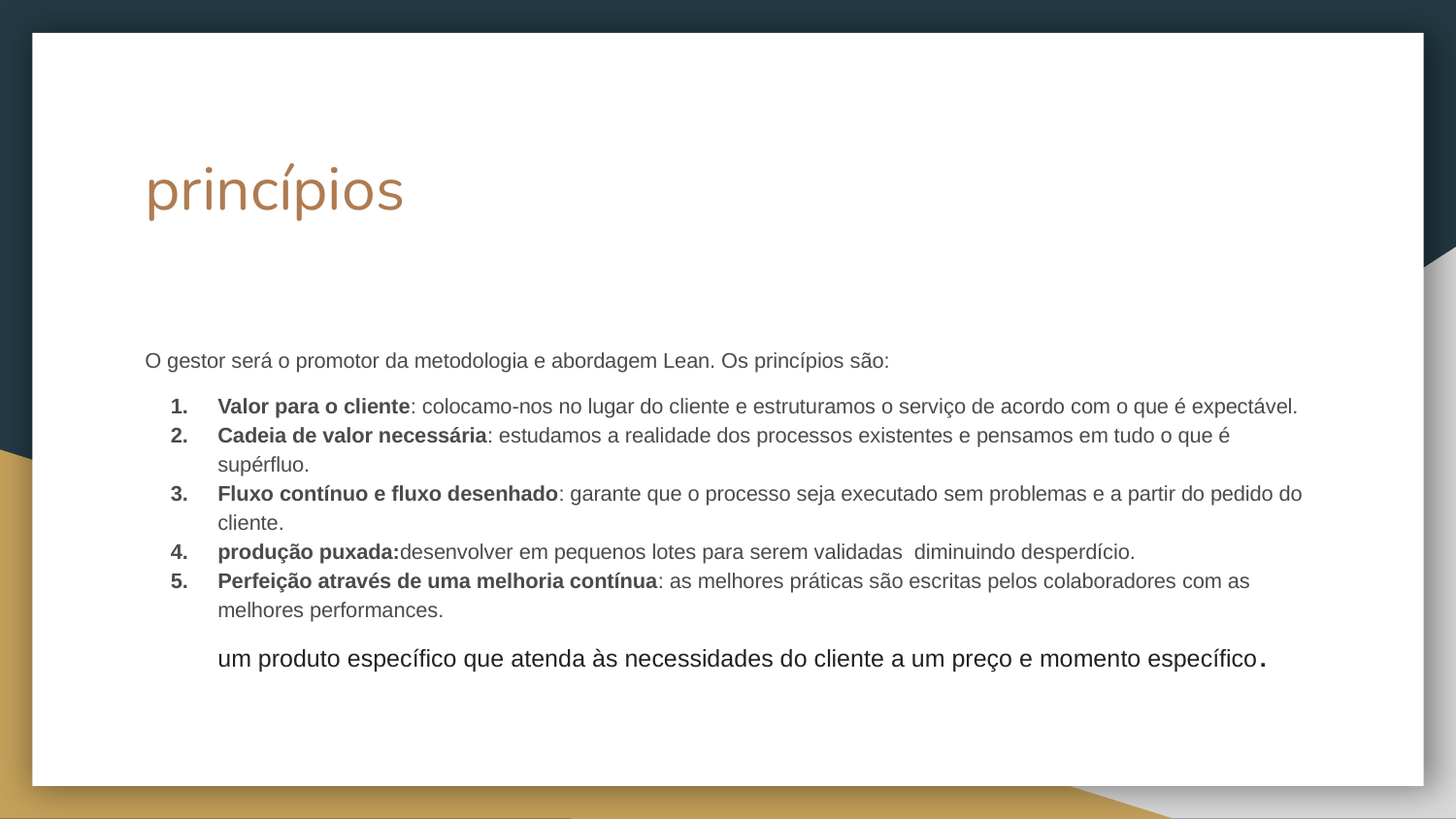

# princípios

O gestor será o promotor da metodologia e abordagem Lean. Os princípios são:
Valor para o cliente: colocamo-nos no lugar do cliente e estruturamos o serviço de acordo com o que é expectável.
Cadeia de valor necessária: estudamos a realidade dos processos existentes e pensamos em tudo o que é supérfluo.
Fluxo contínuo e fluxo desenhado: garante que o processo seja executado sem problemas e a partir do pedido do cliente.
produção puxada:desenvolver em pequenos lotes para serem validadas  diminuindo desperdício.
Perfeição através de uma melhoria contínua: as melhores práticas são escritas pelos colaboradores com as melhores performances.
um produto específico que atenda às necessidades do cliente a um preço e momento específico.